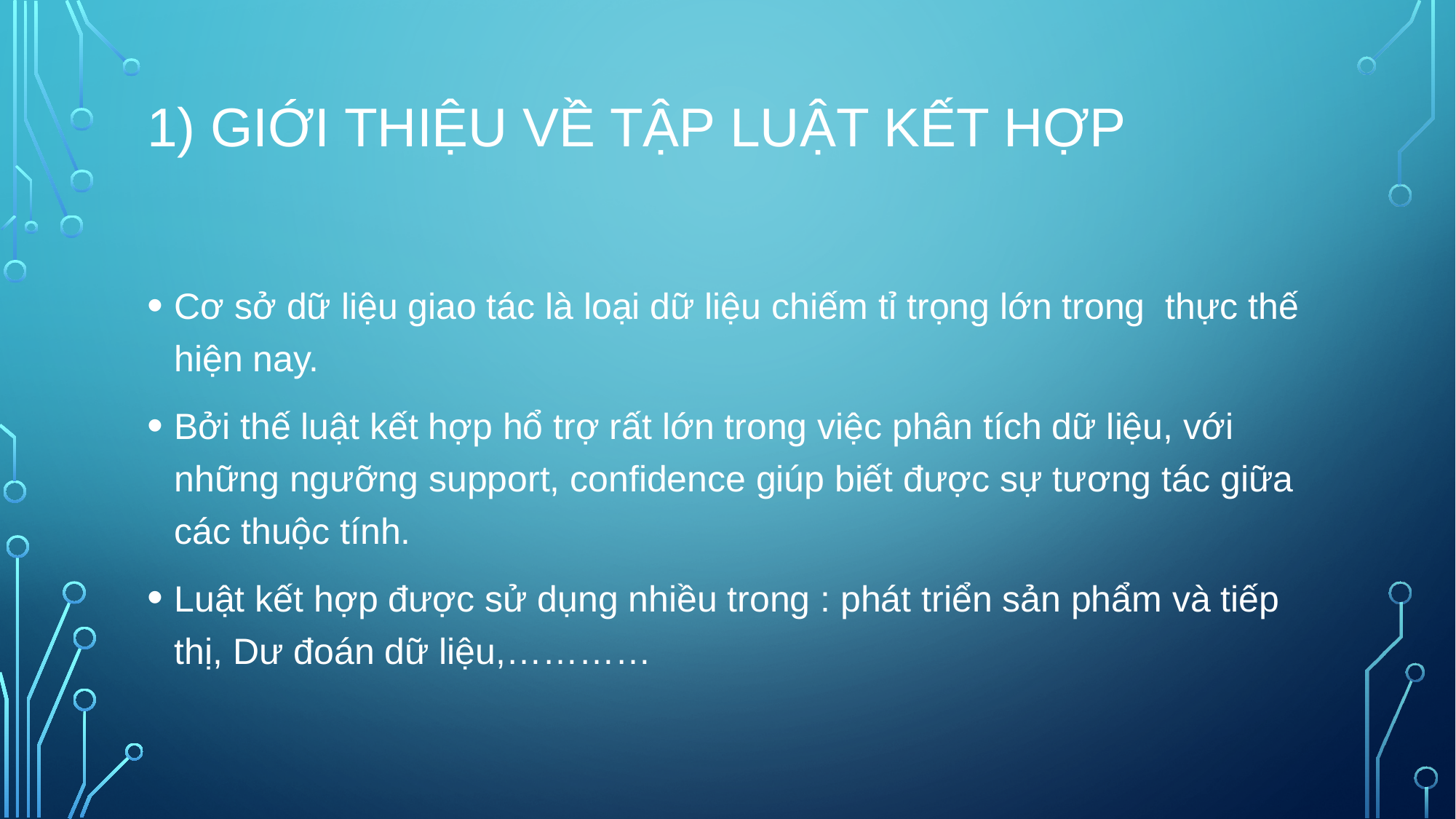

# 1) Giới Thiệu về tập luật kết hợp
Cơ sở dữ liệu giao tác là loại dữ liệu chiếm tỉ trọng lớn trong  thực thế hiện nay.
Bởi thế luật kết hợp hổ trợ rất lớn trong việc phân tích dữ liệu, với những ngưỡng support, confidence giúp biết được sự tương tác giữa các thuộc tính.
Luật kết hợp được sử dụng nhiều trong : phát triển sản phẩm và tiếp thị, Dư đoán dữ liệu,…………